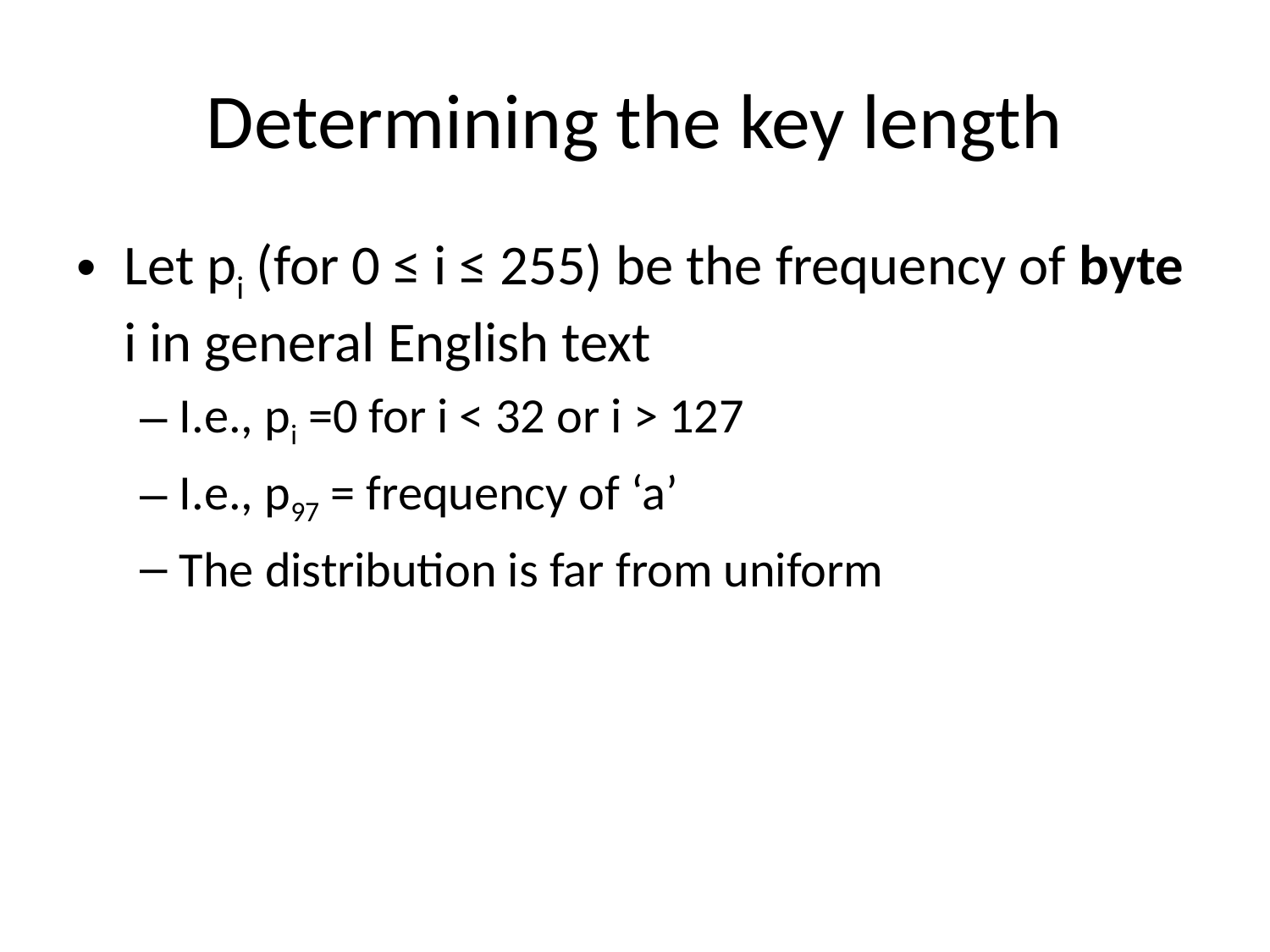

# Determining the key length
Let pi (for 0 ≤ i ≤ 255) be the frequency of byte i in general English text
I.e., pi =0 for i < 32 or i > 127
I.e., p97 = frequency of ‘a’
The distribution is far from uniform